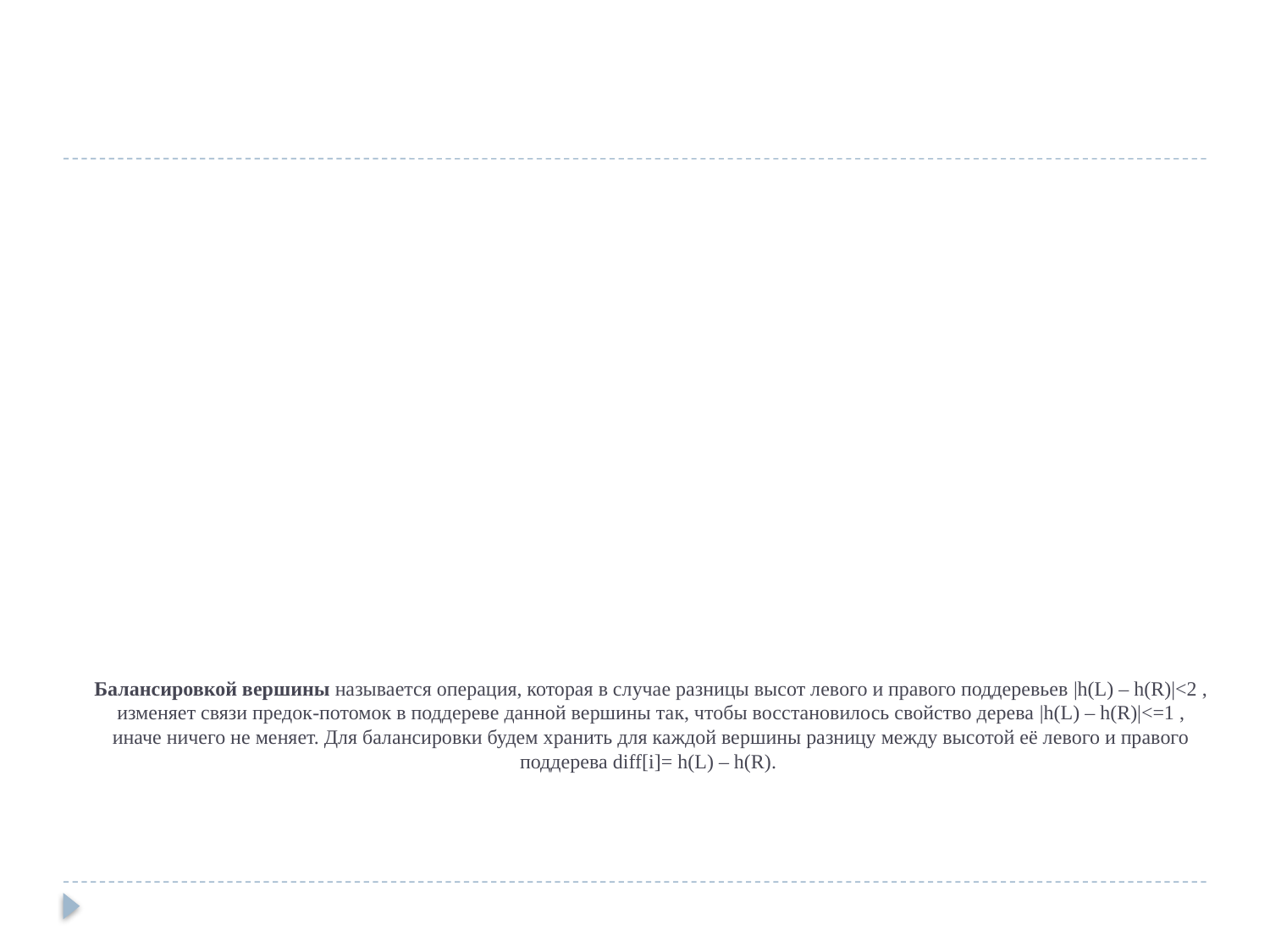

# Балансировкой вершины называется операция, которая в случае разницы высот левого и правого поддеревьев |h(L) – h(R)|<2 , изменяет связи предок-потомок в поддереве данной вершины так, чтобы восстановилось свойство дерева |h(L) – h(R)|<=1 , иначе ничего не меняет. Для балансировки будем хранить для каждой вершины разницу между высотой её левого и правого поддерева diff[i]= h(L) – h(R).